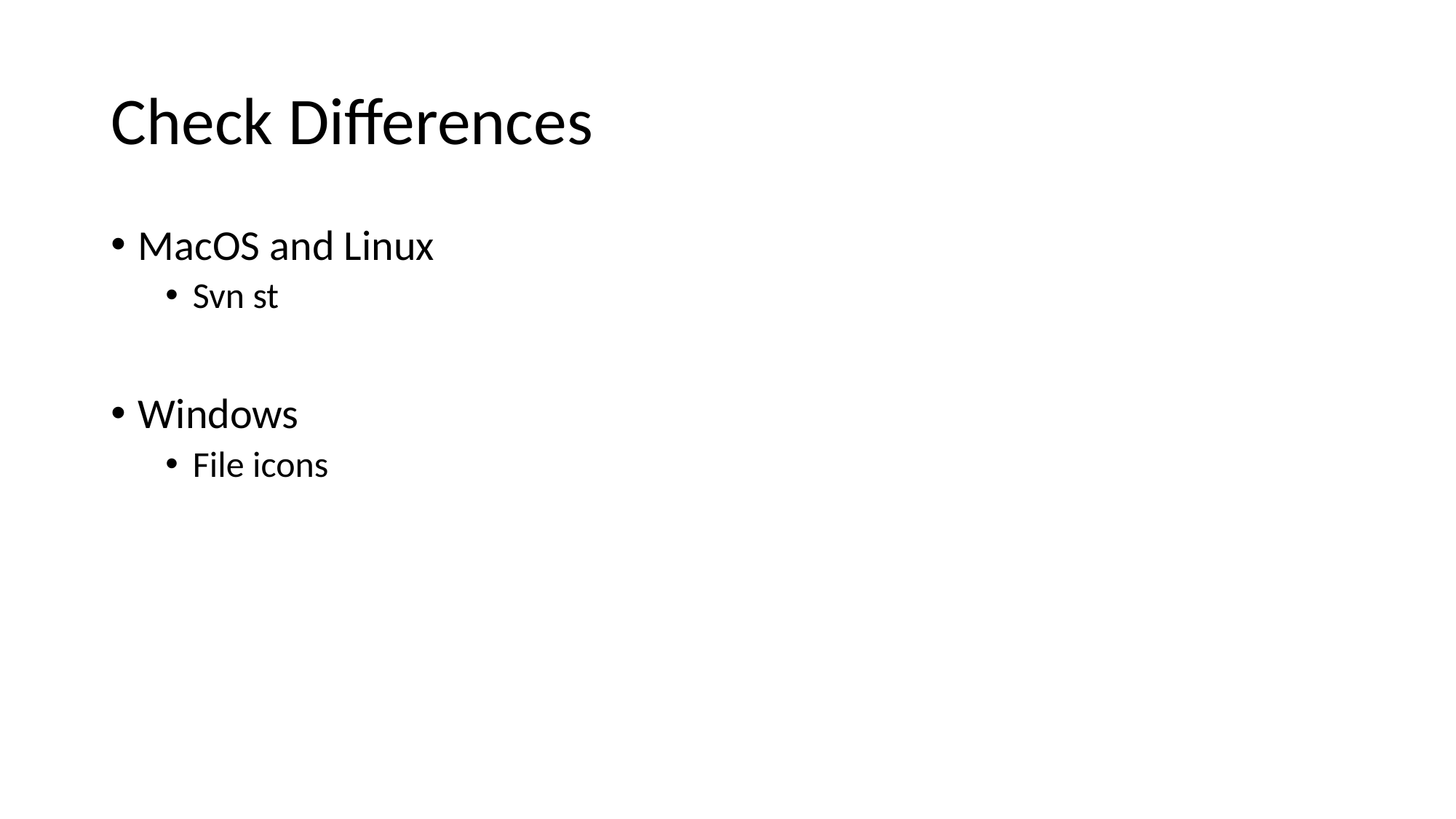

# Check Differences
MacOS and Linux
Svn st

Windows
File icons